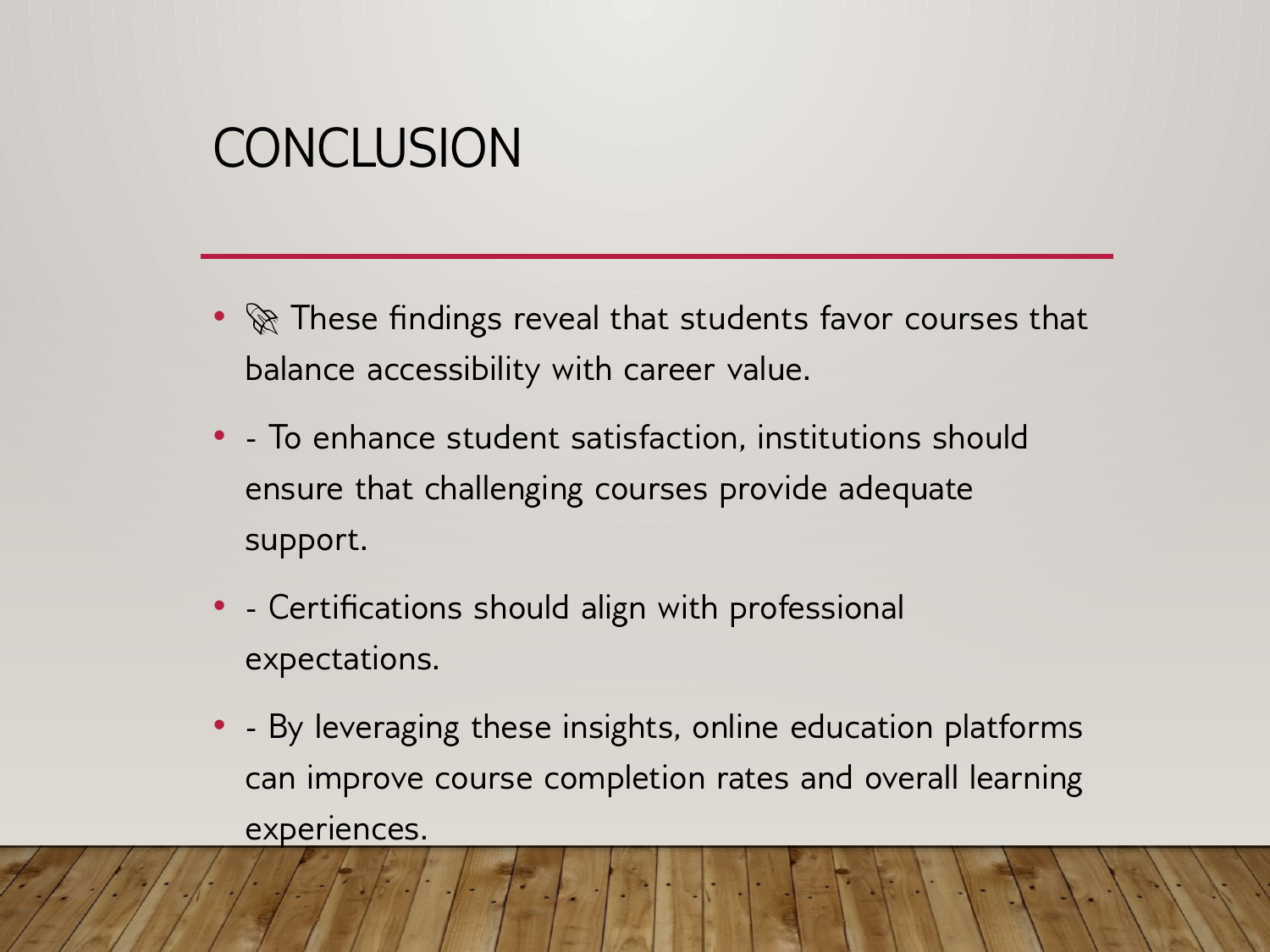

# Conclusion
🚀 These findings reveal that students favor courses that balance accessibility with career value.
- To enhance student satisfaction, institutions should ensure that challenging courses provide adequate support.
- Certifications should align with professional expectations.
- By leveraging these insights, online education platforms can improve course completion rates and overall learning experiences.